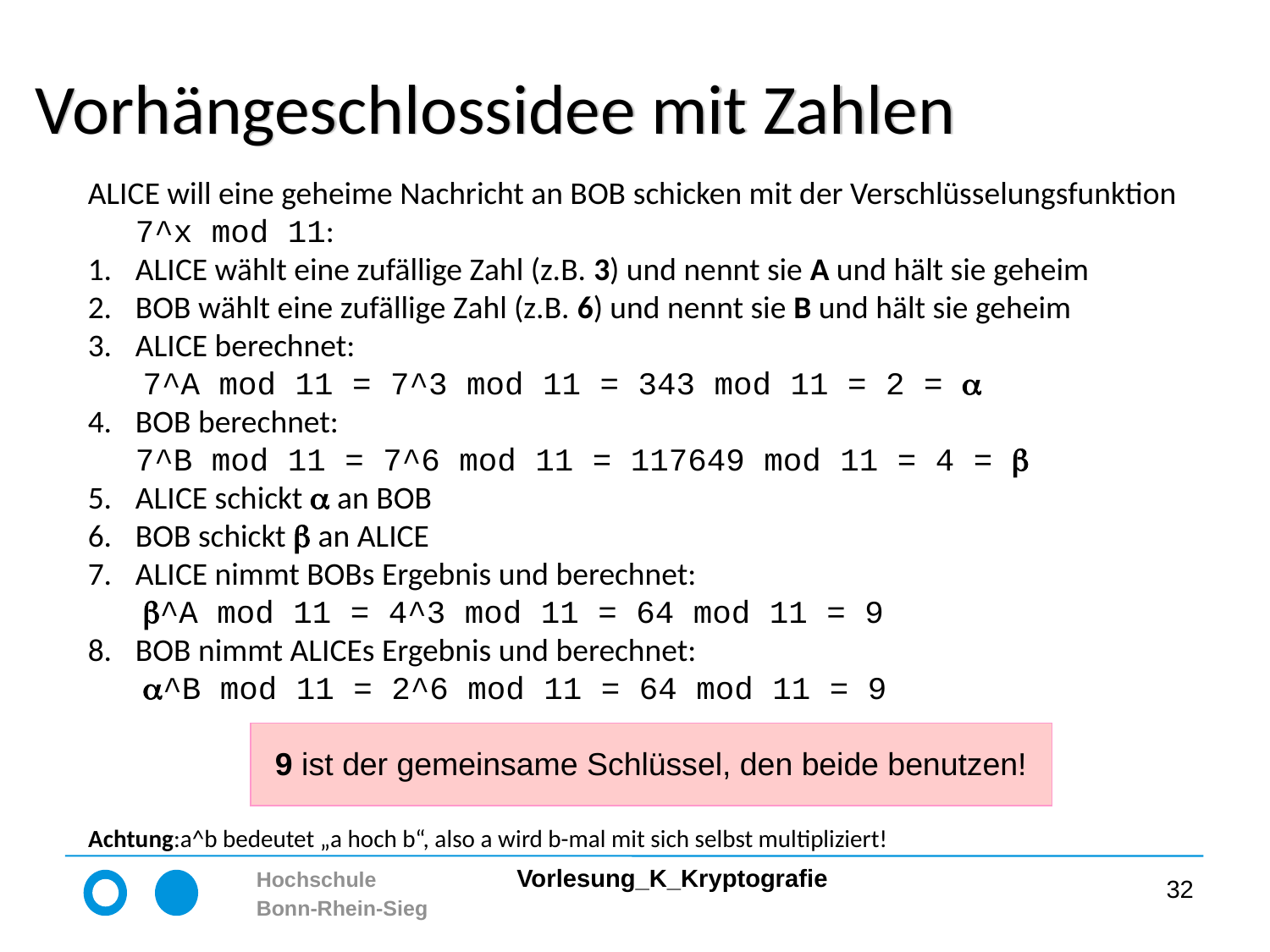

# Vorhängeschlossidee mit Zahlen

ALICE will eine geheime Nachricht an BOB schicken mit der Verschlüsselungsfunktion  7^x mod 11:
ALICE wählt eine zufällige Zahl (z.B. 3) und nennt sie A und hält sie geheim
BOB wählt eine zufällige Zahl (z.B. 6) und nennt sie B und hält sie geheim
ALICE berechnet:
 7^A mod 11 = 7^3 mod 11 = 343 mod 11 = 2 = α
BOB berechnet:
7^B mod 11 = 7^6 mod 11 = 117649 mod 11 = 4 = β
ALICE schickt α an BOB
BOB schickt β an ALICE
ALICE nimmt BOBs Ergebnis und berechnet:
 β^A mod 11 = 4^3 mod 11 = 64 mod 11 = 9
BOB nimmt ALICEs Ergebnis und berechnet:
 α^B mod 11 = 2^6 mod 11 = 64 mod 11 = 9

9 ist der gemeinsame Schlüssel, den beide benutzen!

Achtung:a^b bedeutet „a hoch b“, also a wird b-mal mit sich selbst multipliziert!
32